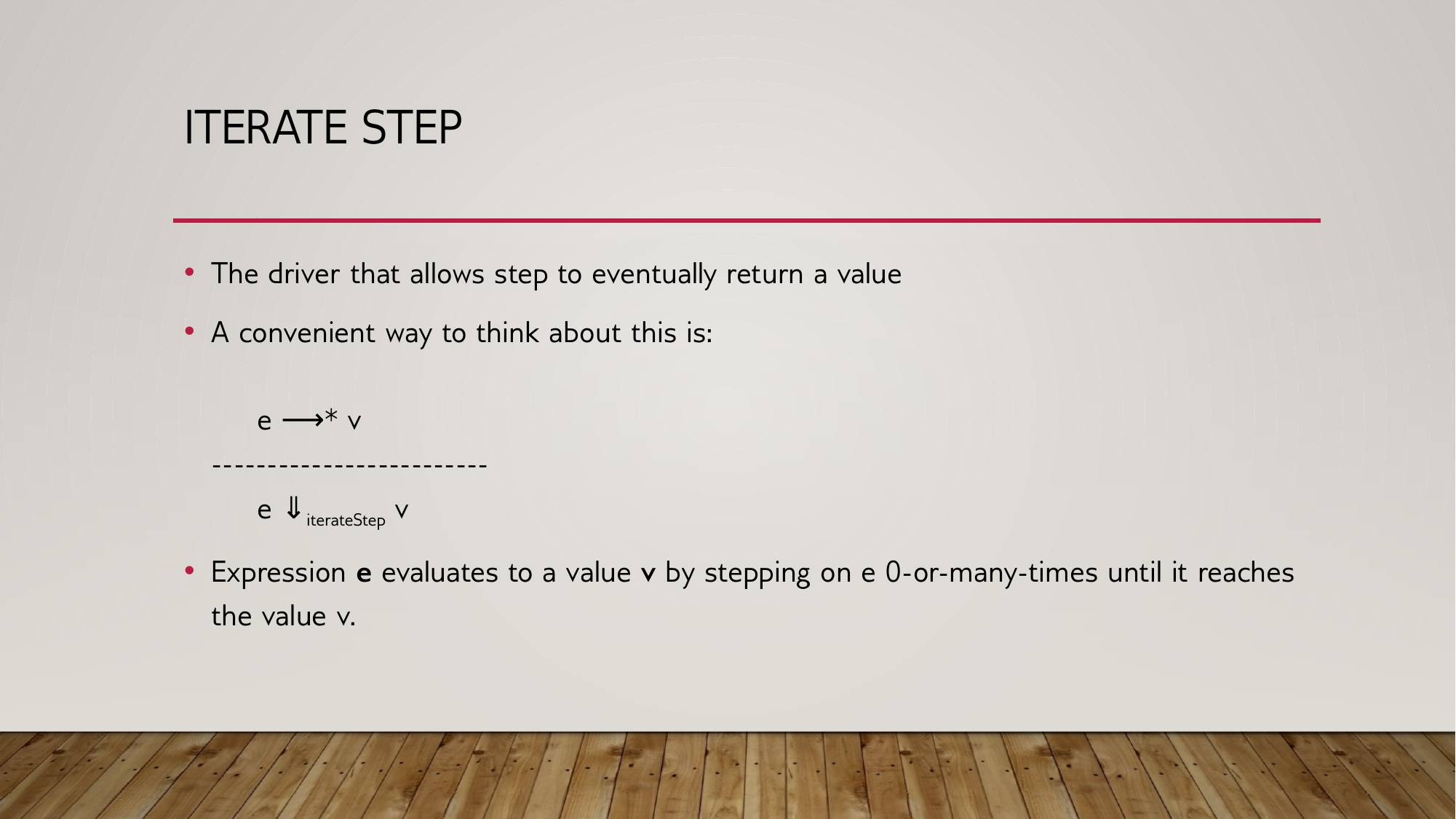

# Iterate Step
The driver that allows step to eventually return a value
A convenient way to think about this is:
     e ⟶* v
-------------------------
     e ⇓iterateStep v
Expression e evaluates to a value v by stepping on e 0-or-many-times until it reaches the value v.